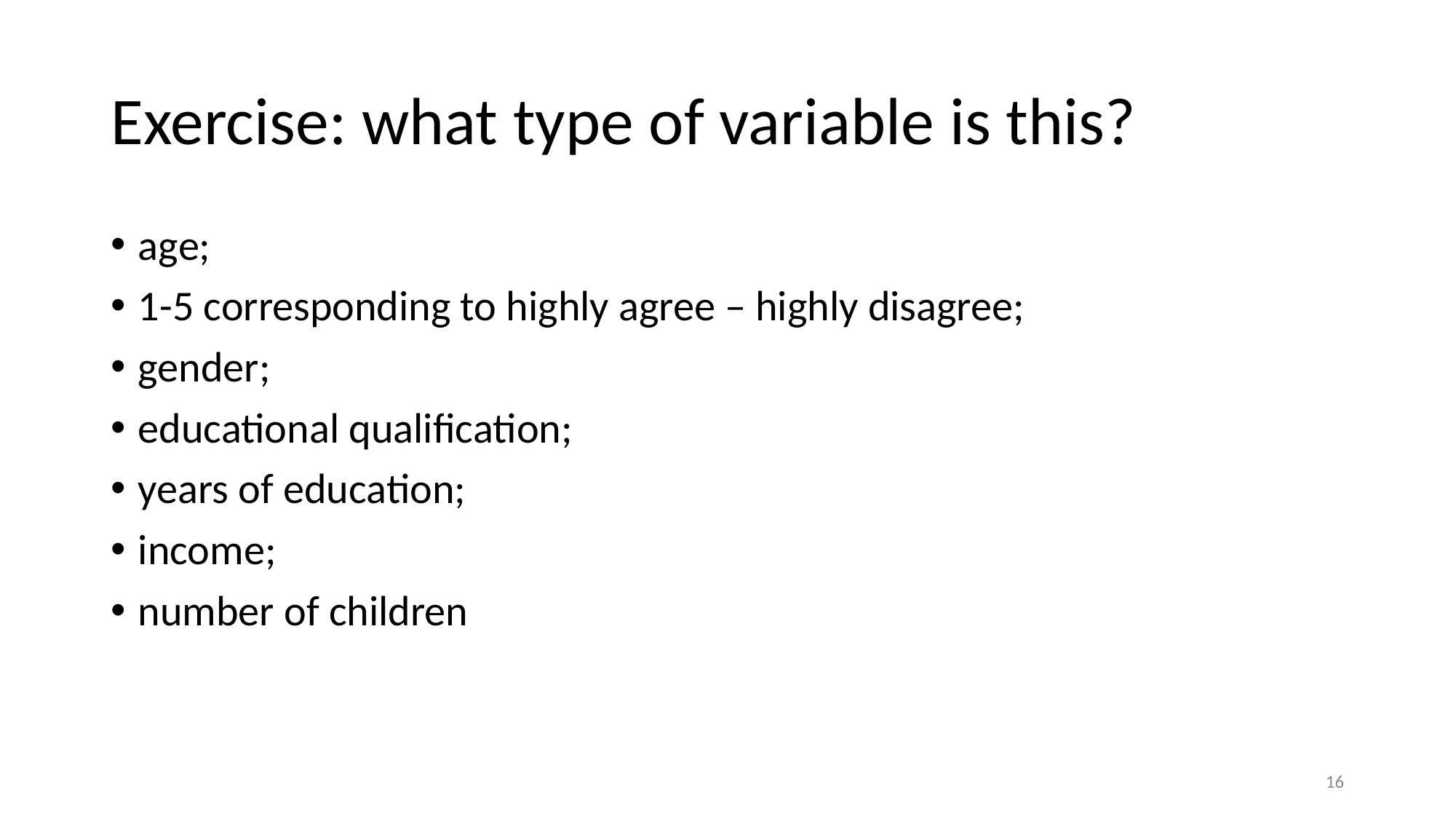

# Exercise: what type of variable is this?
age;
1-5 corresponding to highly agree – highly disagree;
gender;
educational qualification;
years of education;
income;
number of children

16